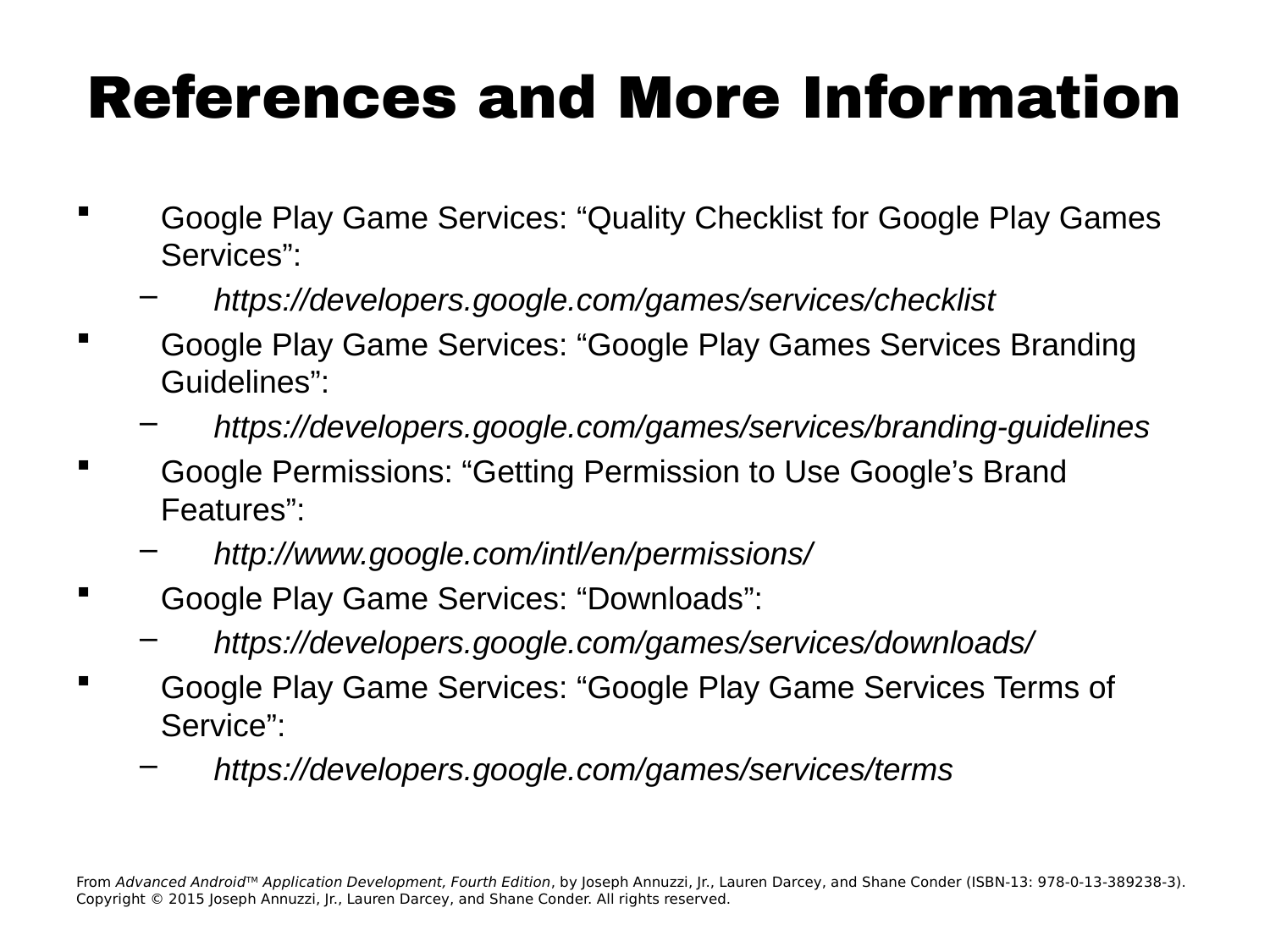

# References and More Information
Google Play Game Services: “Quality Checklist for Google Play Games Services”:
https://developers.google.com/games/services/checklist
Google Play Game Services: “Google Play Games Services Branding Guidelines”:
https://developers.google.com/games/services/branding-guidelines
Google Permissions: “Getting Permission to Use Google’s Brand Features”:
http://www.google.com/intl/en/permissions/
Google Play Game Services: “Downloads”:
https://developers.google.com/games/services/downloads/
Google Play Game Services: “Google Play Game Services Terms of Service”:
https://developers.google.com/games/services/terms
From Advanced AndroidTM Application Development, Fourth Edition, by Joseph Annuzzi, Jr., Lauren Darcey, and Shane Conder (ISBN-13: 978-0-13-389238-3). Copyright © 2015 Joseph Annuzzi, Jr., Lauren Darcey, and Shane Conder. All rights reserved.